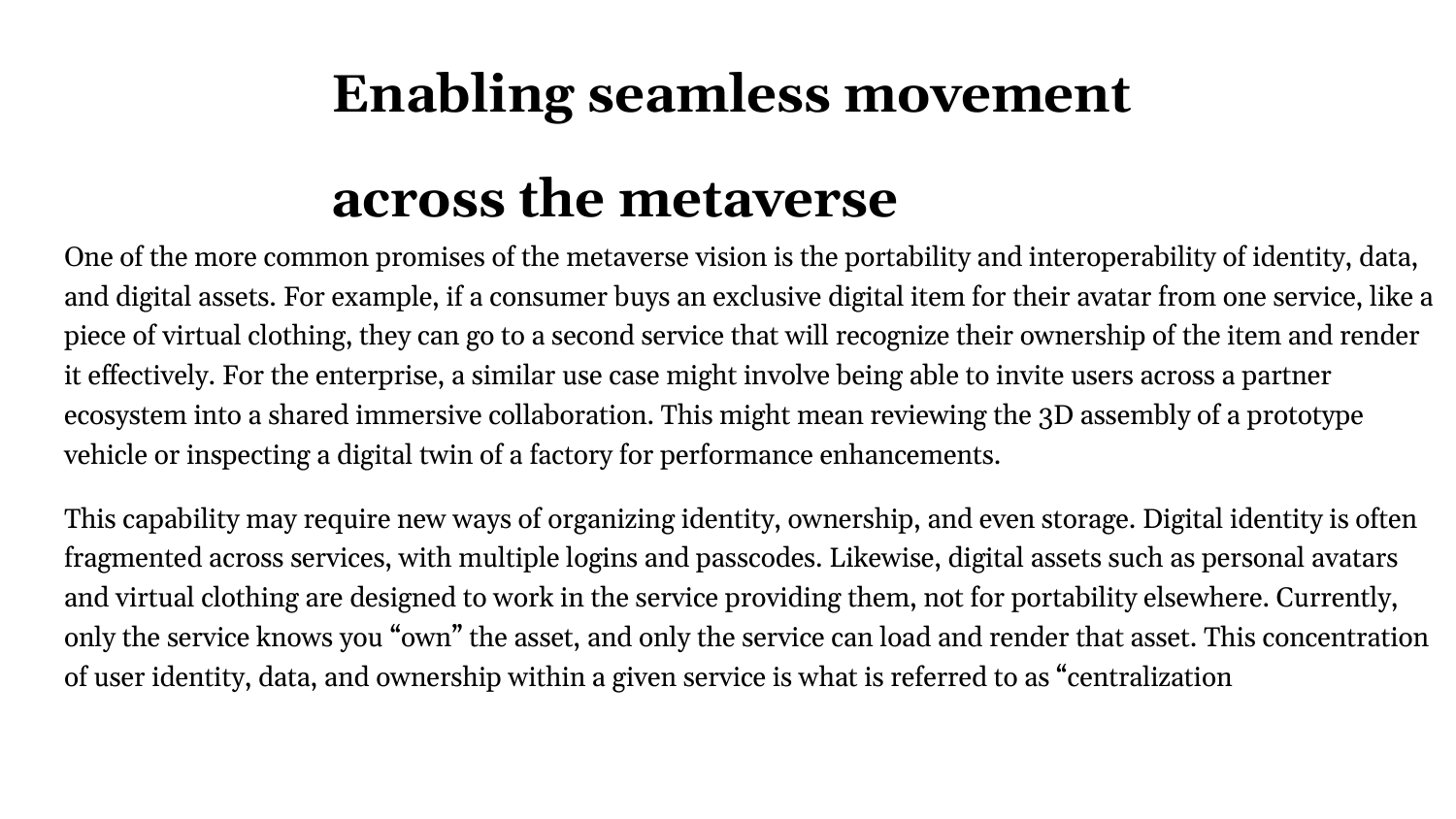

# Enabling seamless movement across the metaverse

One of the more common promises of the metaverse vision is the portability and interoperability of identity, data, and digital assets. For example, if a consumer buys an exclusive digital item for their avatar from one service, like a piece of virtual clothing, they can go to a second service that will recognize their ownership of the item and render it effectively. For the enterprise, a similar use case might involve being able to invite users across a partner ecosystem into a shared immersive collaboration. This might mean reviewing the 3D assembly of a prototype vehicle or inspecting a digital twin of a factory for performance enhancements.
This capability may require new ways of organizing identity, ownership, and even storage. Digital identity is often fragmented across services, with multiple logins and passcodes. Likewise, digital assets such as personal avatars and virtual clothing are designed to work in the service providing them, not for portability elsewhere. Currently, only the service knows you “own” the asset, and only the service can load and render that asset. This concentration of user identity, data, and ownership within a given service is what is referred to as “centralization